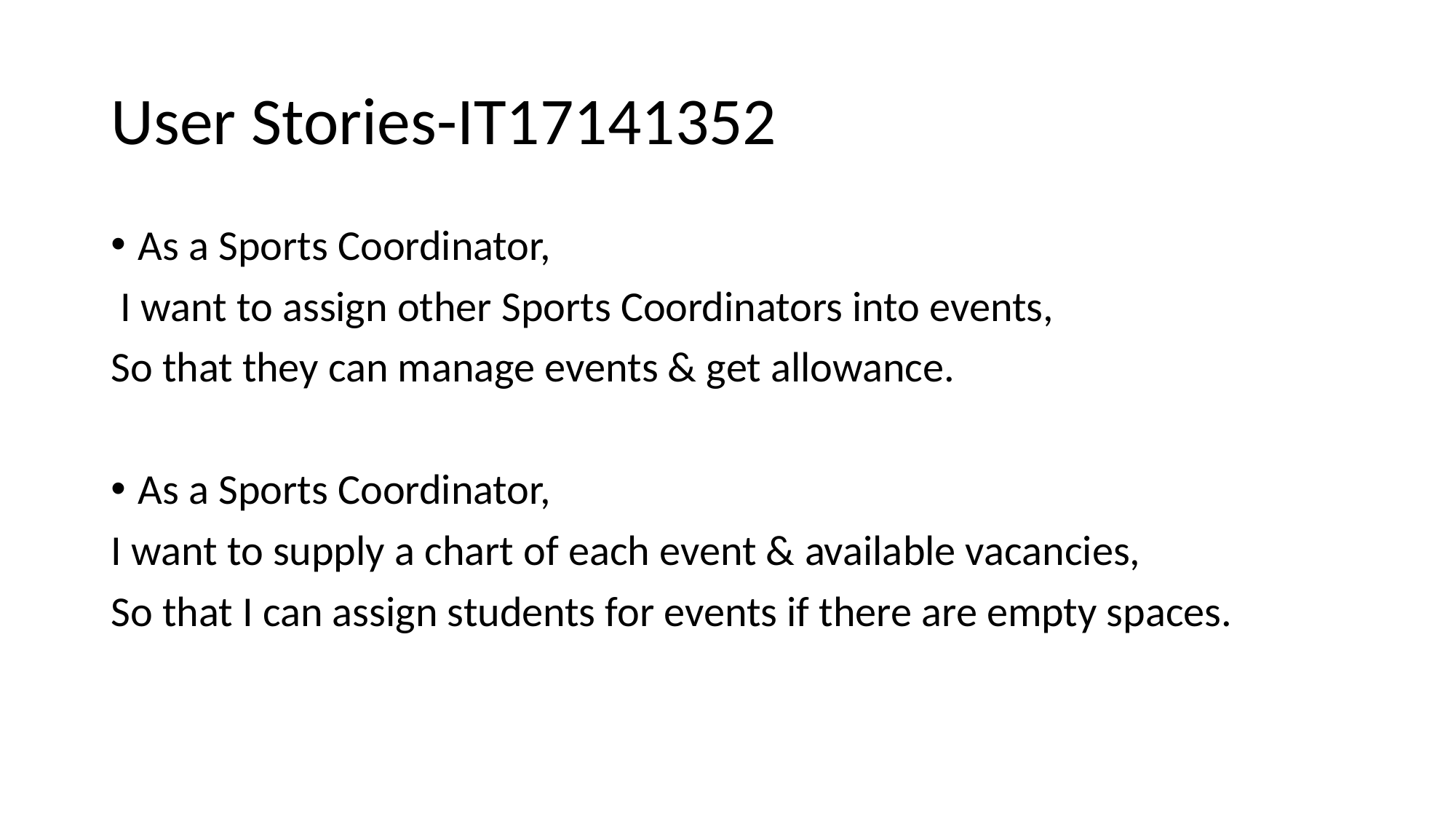

# User Stories-IT17141352
As a Sports Coordinator,
 I want to assign other Sports Coordinators into events,
So that they can manage events & get allowance.

As a Sports Coordinator,
I want to supply a chart of each event & available vacancies,
So that I can assign students for events if there are empty spaces.